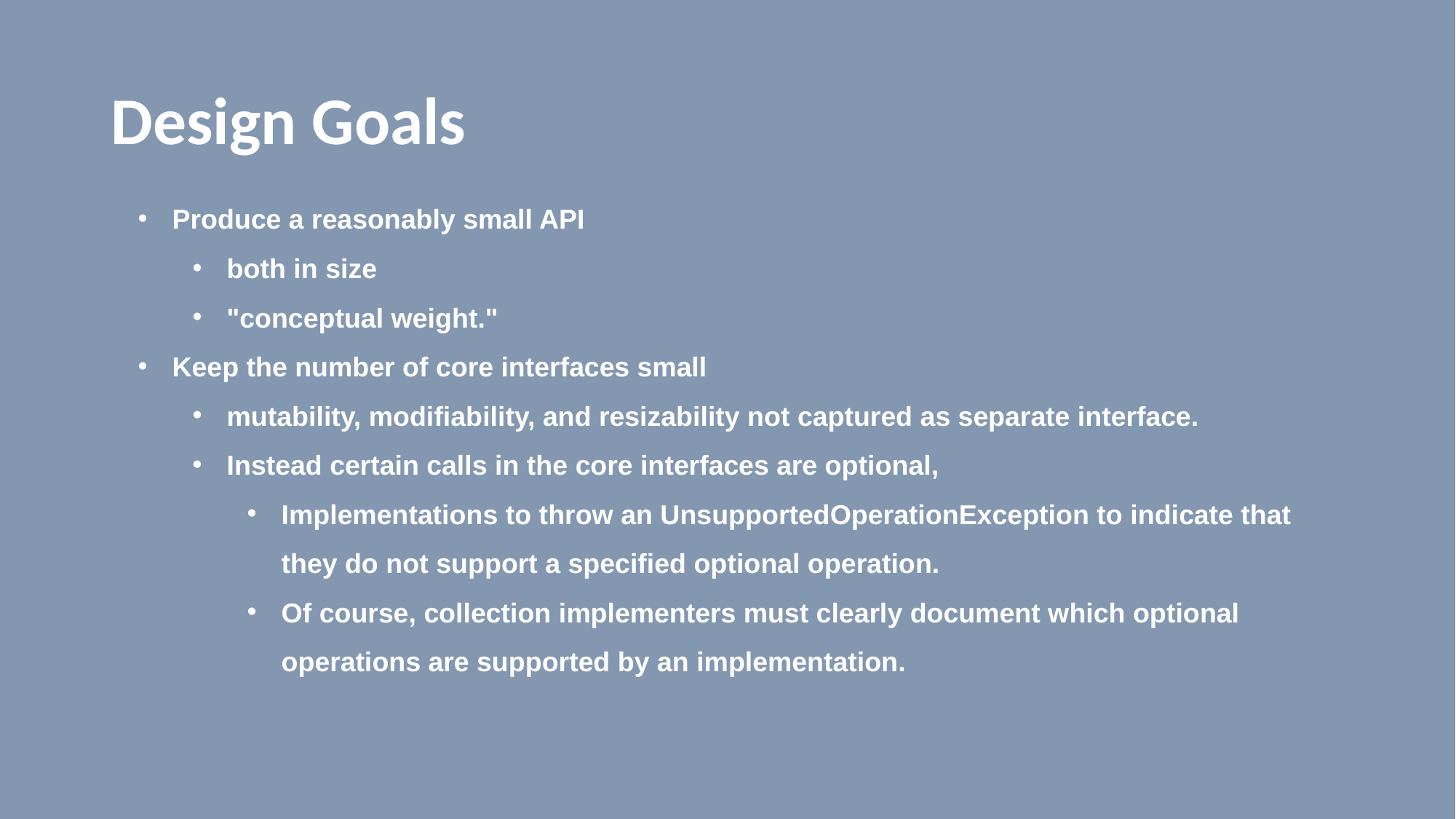

# Design Goals
Produce a reasonably small API
both in size
"conceptual weight."
Keep the number of core interfaces small
mutability, modifiability, and resizability not captured as separate interface.
Instead certain calls in the core interfaces are optional,
Implementations to throw an UnsupportedOperationException to indicate that they do not support a specified optional operation.
Of course, collection implementers must clearly document which optional operations are supported by an implementation.